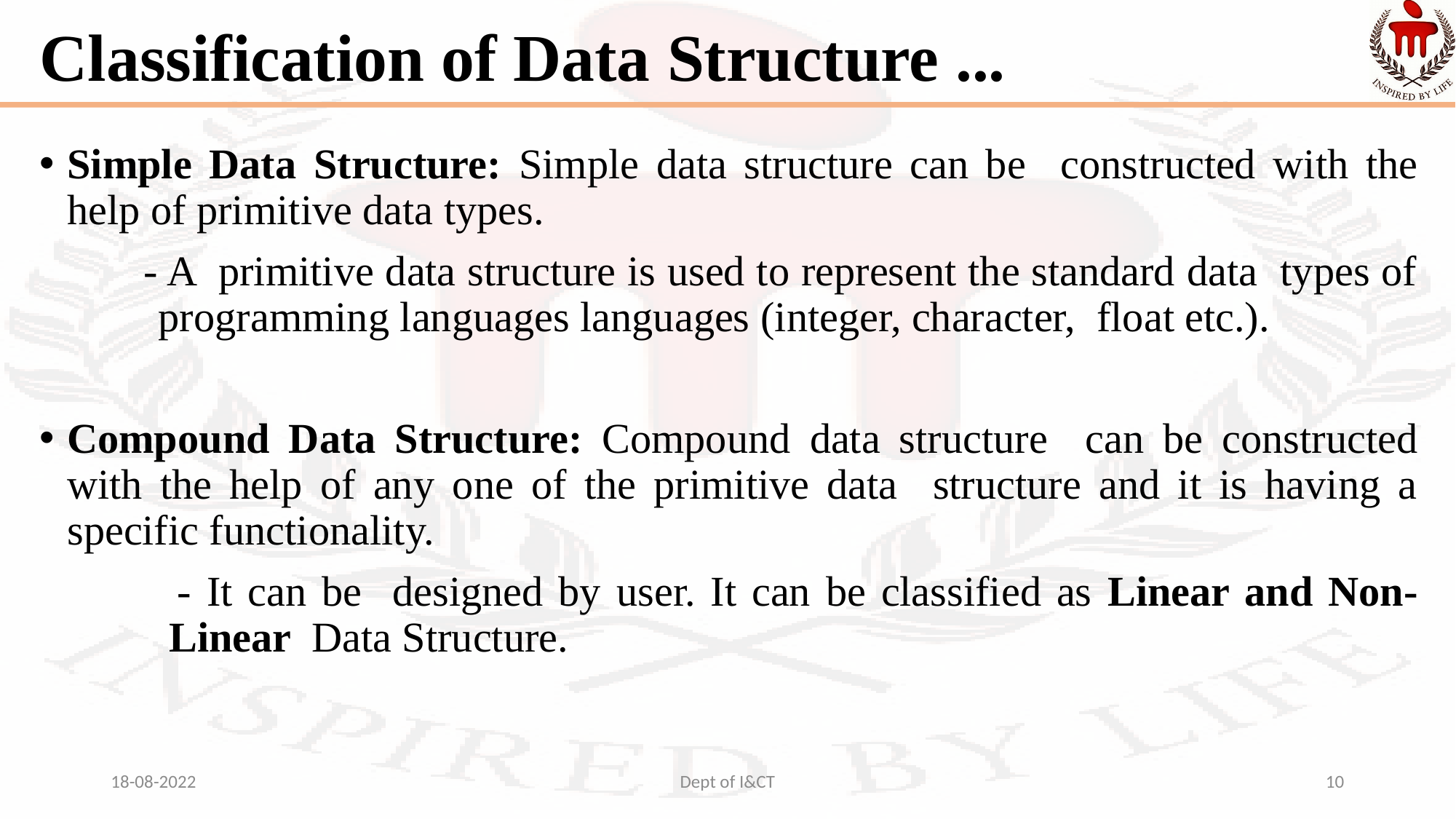

# Classification of Data Structure ...
Simple Data Structure: Simple data structure can be  constructed with the help of primitive data types.
         - A  primitive data structure is used to represent the standard data  types of programming languages languages (integer, character,  float etc.).

Compound Data Structure: Compound data structure  can be constructed with the help of any one of the primitive data  structure and it is having a specific functionality.
         - It can be  designed by user. It can be classified as Linear and Non-Linear  Data Structure.

18-08-2022
Dept of I&CT
10